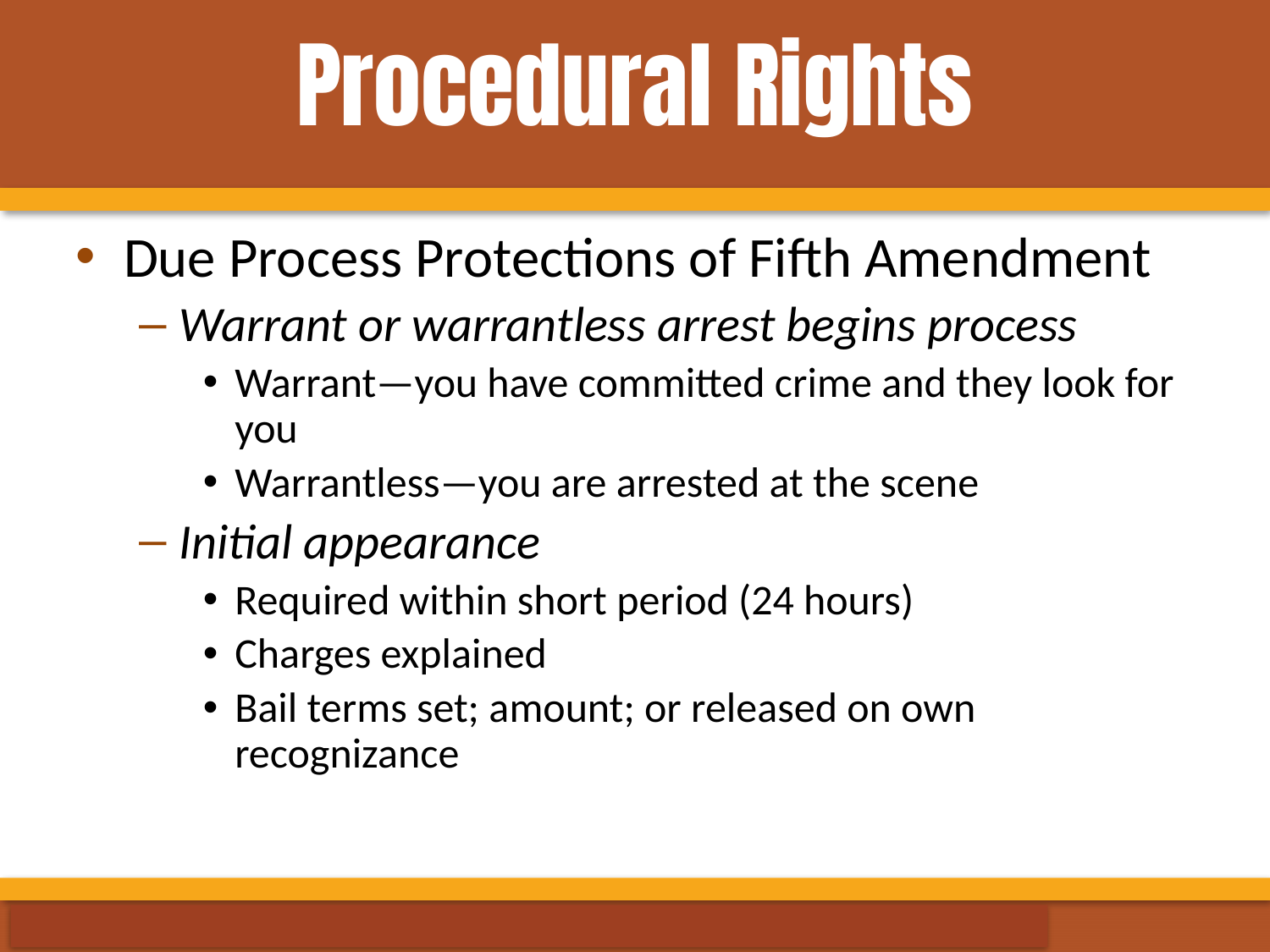

# Procedural Rights
Due Process Protections of Fifth Amendment
Warrant or warrantless arrest begins process
Warrant—you have committed crime and they look for you
Warrantless—you are arrested at the scene
Initial appearance
Required within short period (24 hours)
Charges explained
Bail terms set; amount; or released on own recognizance
8-33